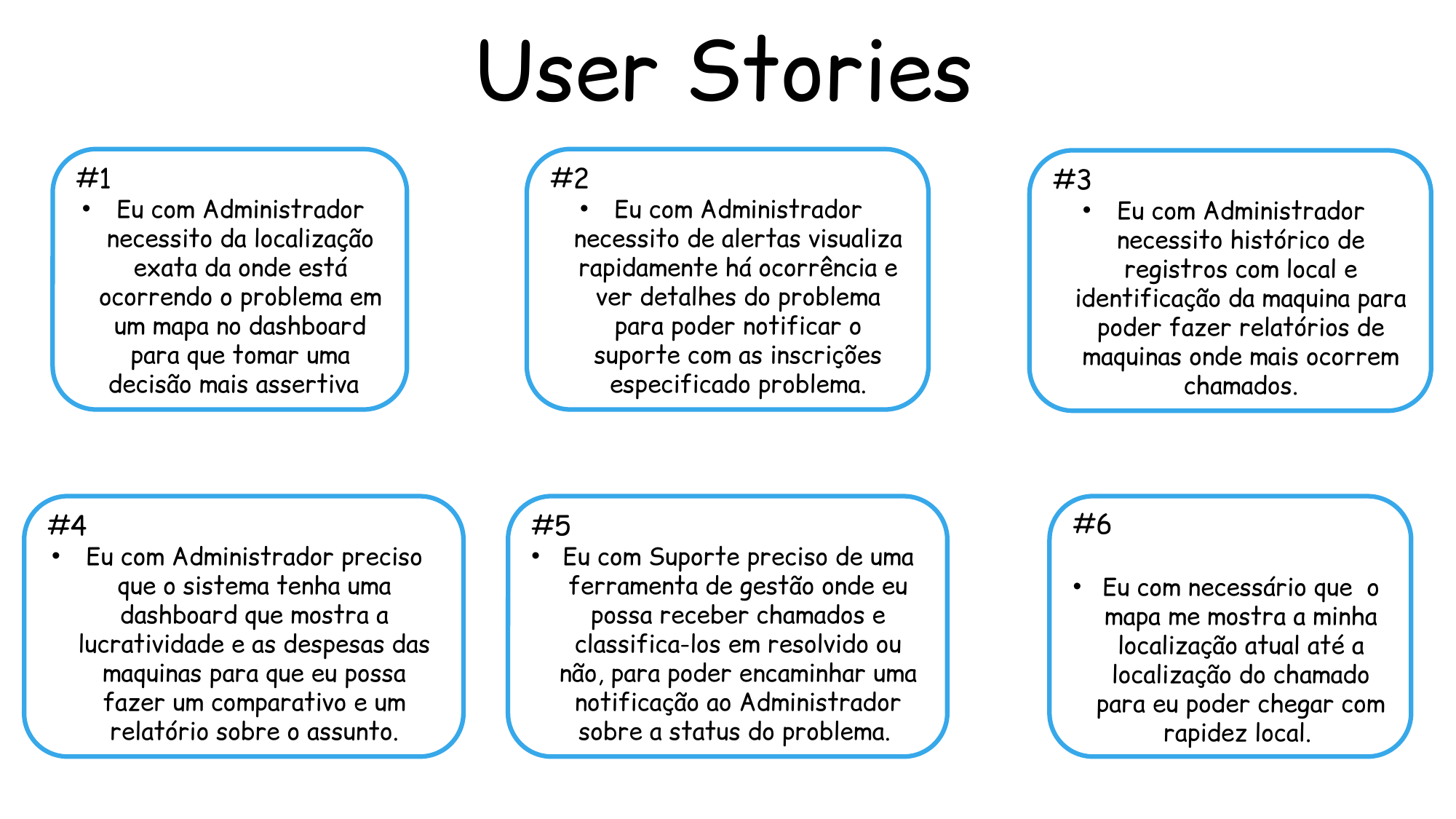

# User Stories

#1
Eu com Administrador necessito da localização exata da onde está ocorrendo o problema em um mapa no dashboard para que tomar uma decisão mais assertiva.

#2
Eu com Administrador necessito de alertas visualiza rapidamente há ocorrência e ver detalhes do problema para poder notificar o suporte com as inscrições especificado problema.

#3
Eu com Administrador necessito histórico de registros com local e identificação da maquina para poder fazer relatórios de maquinas onde mais ocorrem chamados.

#6

Eu com necessário que  o mapa me mostra a minha localização atual até a localização do chamado para eu poder chegar com rapidez local.
#5
Eu com Suporte preciso de uma ferramenta de gestão onde eu possa receber chamados e classifica-los em resolvido ou não, para poder encaminhar uma notificação ao Administrador sobre a status do problema.

#4
Eu com Administrador preciso que o sistema tenha uma dashboard que mostra a lucratividade e as despesas das maquinas para que eu possa fazer um comparativo e um relatório sobre o assunto.